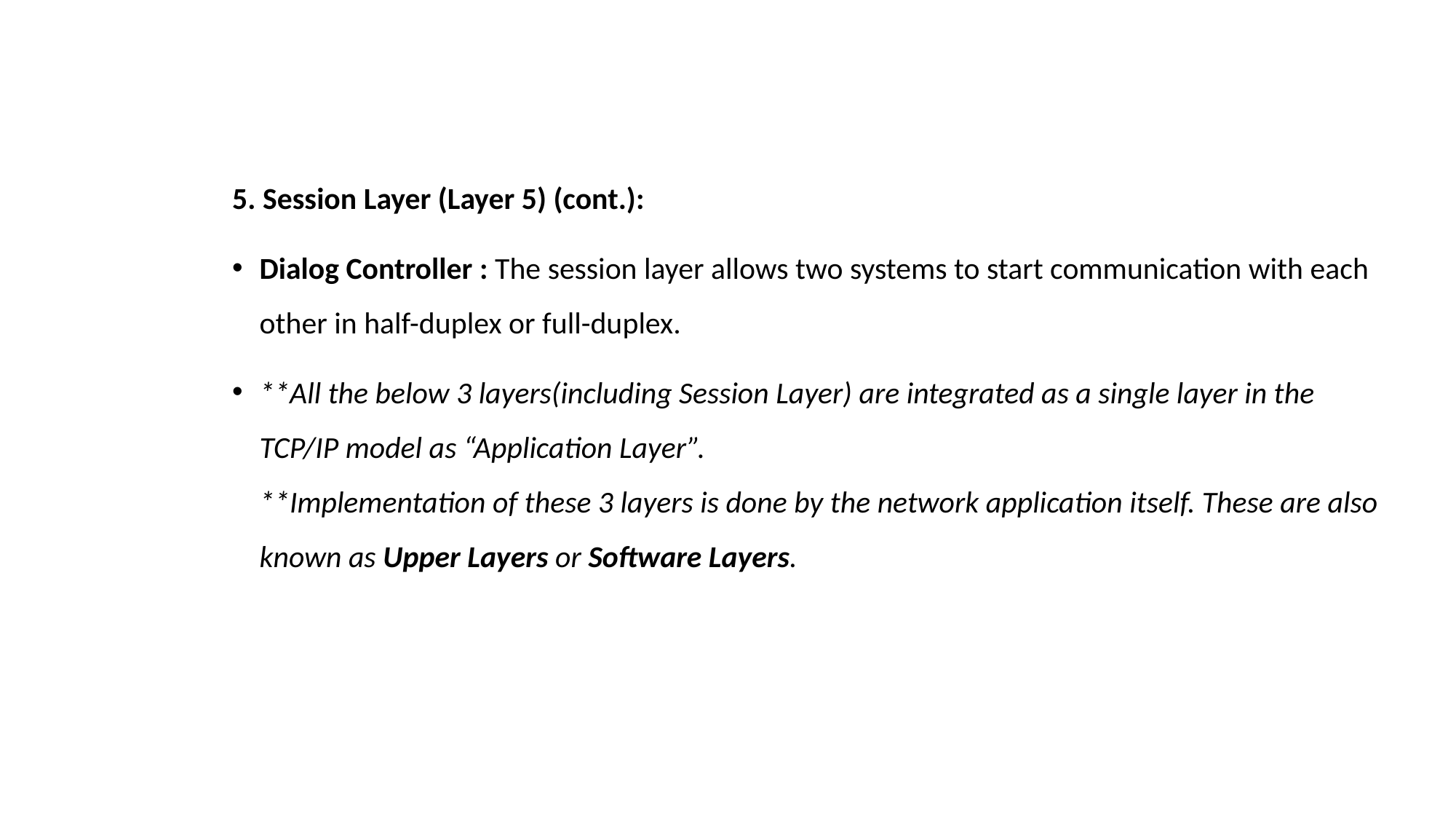

5. Session Layer (Layer 5) (cont.):
Dialog Controller : The session layer allows two systems to start communication with each other in half-duplex or full-duplex.
**All the below 3 layers(including Session Layer) are integrated as a single layer in the TCP/IP model as “Application Layer”.
**Implementation of these 3 layers is done by the network application itself. These are also known as Upper Layers or Software Layers.